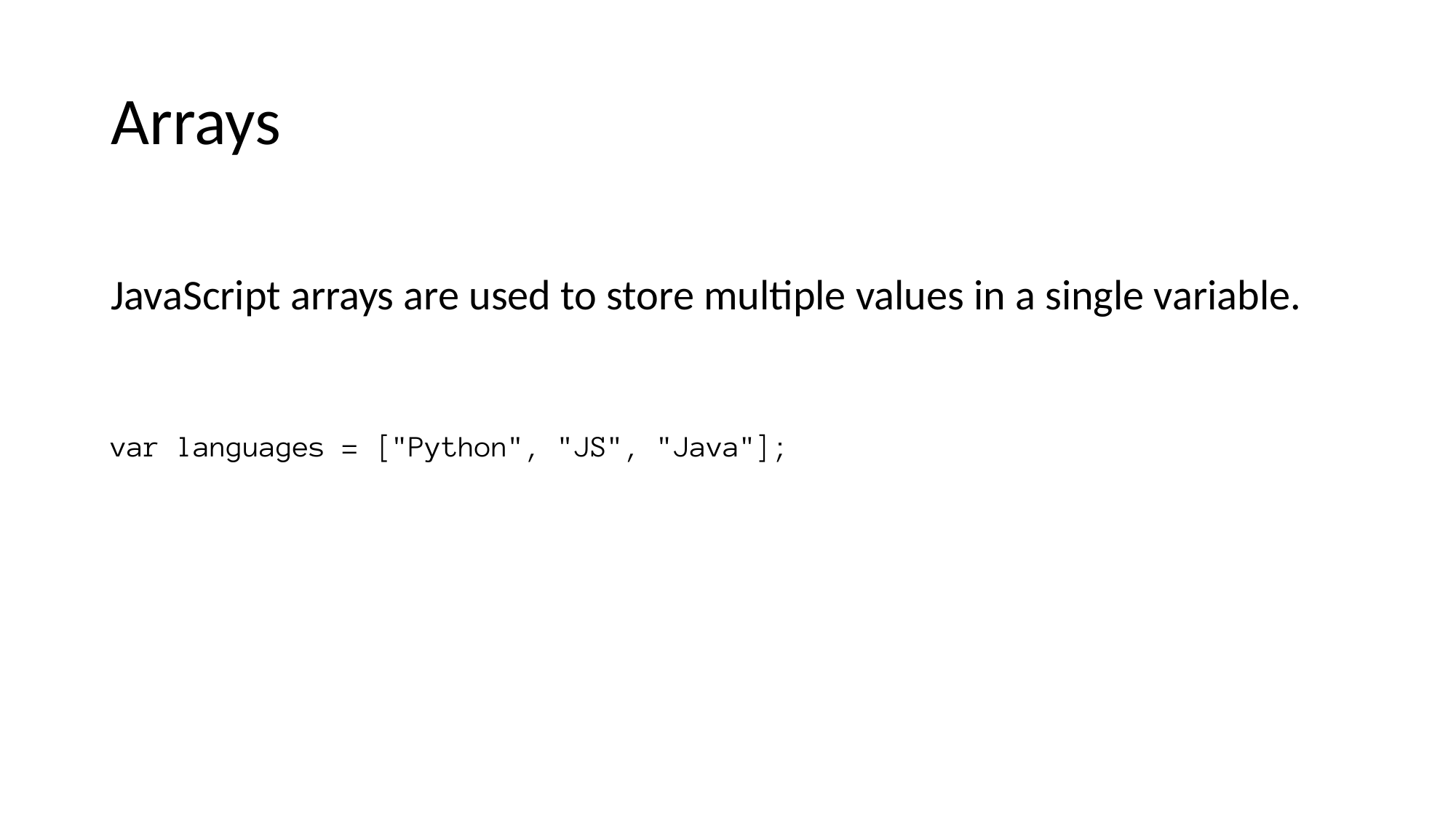

# Arrays

JavaScript arrays are used to store multiple values in a single variable.

var languages = ["Python", "JS", "Java"];